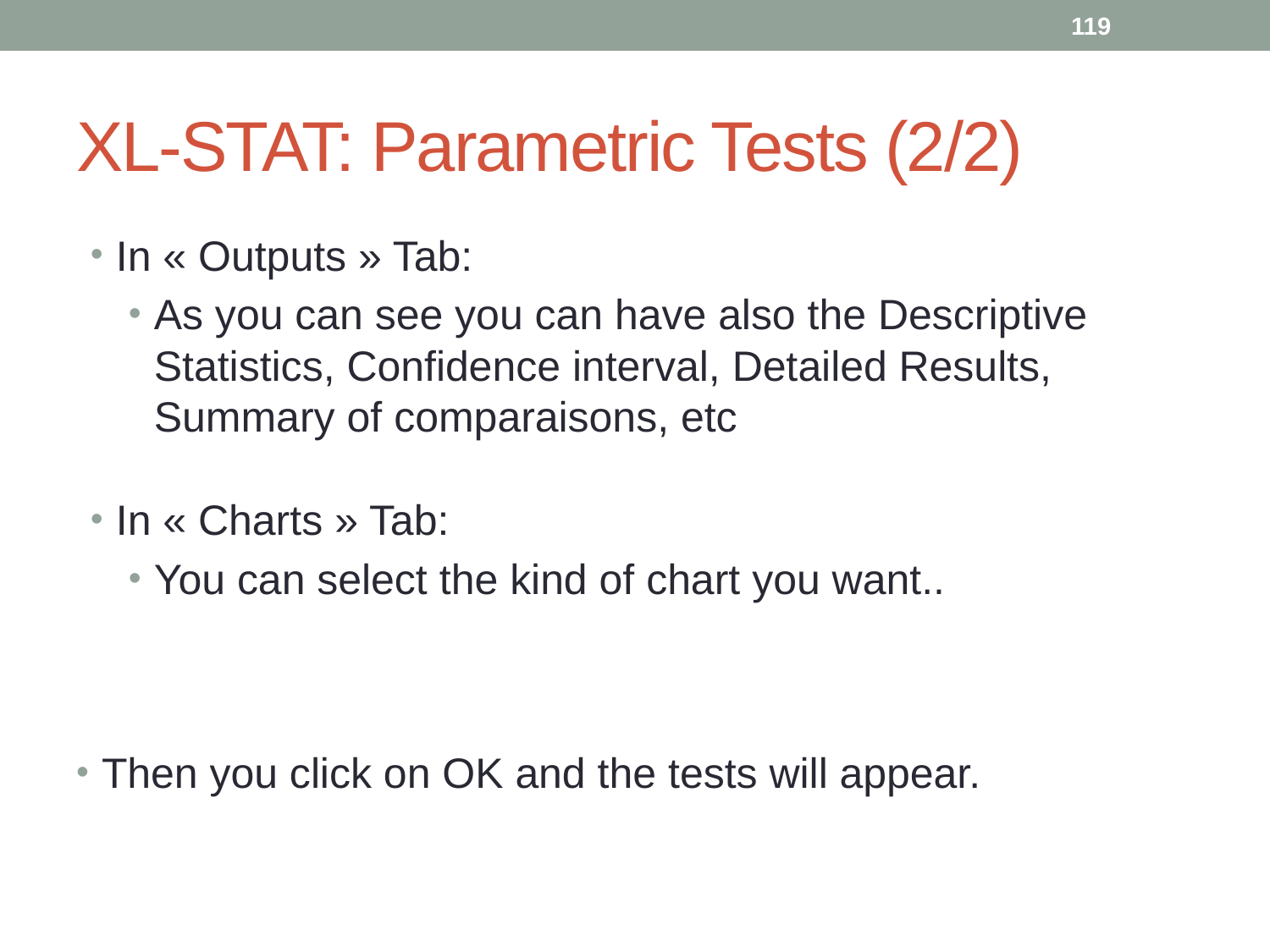

119
# XL-STAT: Parametric Tests (2/2)
In « Outputs » Tab:
As you can see you can have also the Descriptive Statistics, Confidence interval, Detailed Results, Summary of comparaisons, etc

In « Charts » Tab:
You can select the kind of chart you want..

Then you click on OK and the tests will appear.